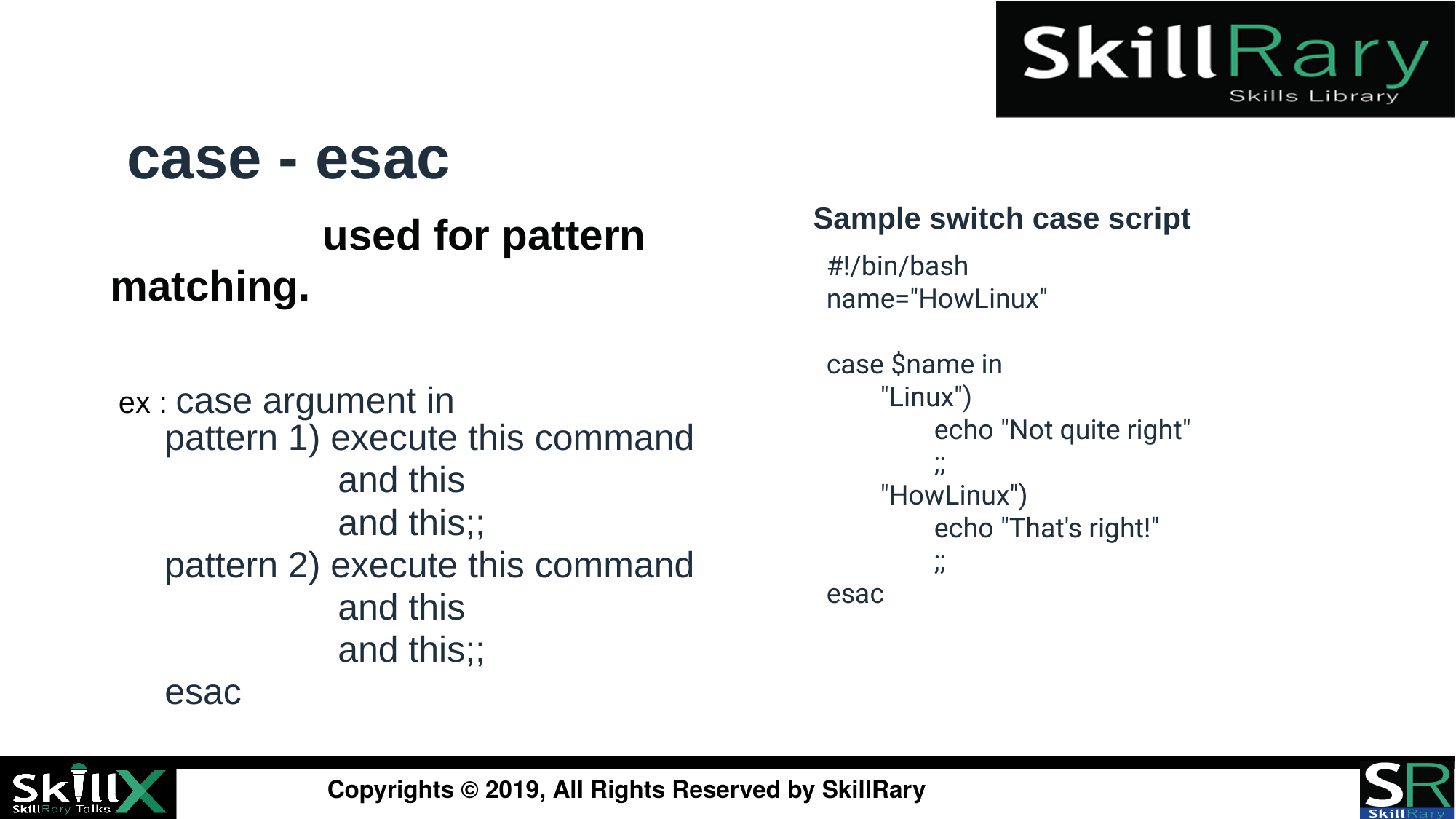

case - esac
                  used for pattern matching.

 ex : case argument in
pattern 1) execute this command
                 and this
                 and this;;
pattern 2) execute this command
                 and this
                 and this;;
esac
Sample switch case script
#!/bin/bash
name="HowLinux"

case $name in
        "Linux")
                echo "Not quite right"
                ;;
        "HowLinux")
                echo "That's right!"
                ;;
esac